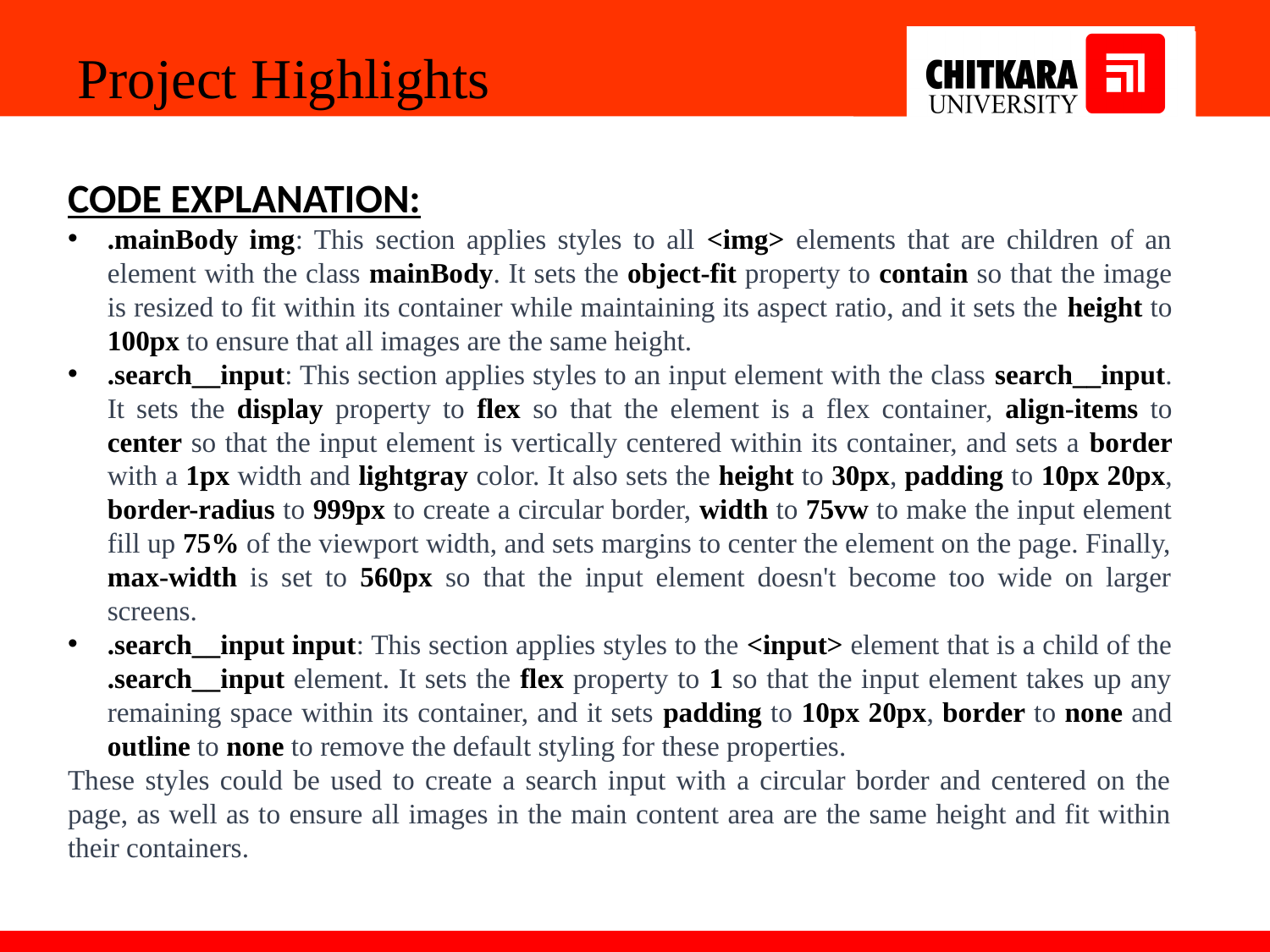

Project Highlights
CODE EXPLANATION:
.mainBody img: This section applies styles to all <img> elements that are children of an element with the class mainBody. It sets the object-fit property to contain so that the image is resized to fit within its container while maintaining its aspect ratio, and it sets the height to 100px to ensure that all images are the same height.
.search__input: This section applies styles to an input element with the class search__input. It sets the display property to flex so that the element is a flex container, align-items to center so that the input element is vertically centered within its container, and sets a border with a 1px width and lightgray color. It also sets the height to 30px, padding to 10px 20px, border-radius to 999px to create a circular border, width to 75vw to make the input element fill up 75% of the viewport width, and sets margins to center the element on the page. Finally, max-width is set to 560px so that the input element doesn't become too wide on larger screens.
.search__input input: This section applies styles to the <input> element that is a child of the .search__input element. It sets the flex property to 1 so that the input element takes up any remaining space within its container, and it sets padding to 10px 20px, border to none and outline to none to remove the default styling for these properties.
These styles could be used to create a search input with a circular border and centered on the page, as well as to ensure all images in the main content area are the same height and fit within their containers.